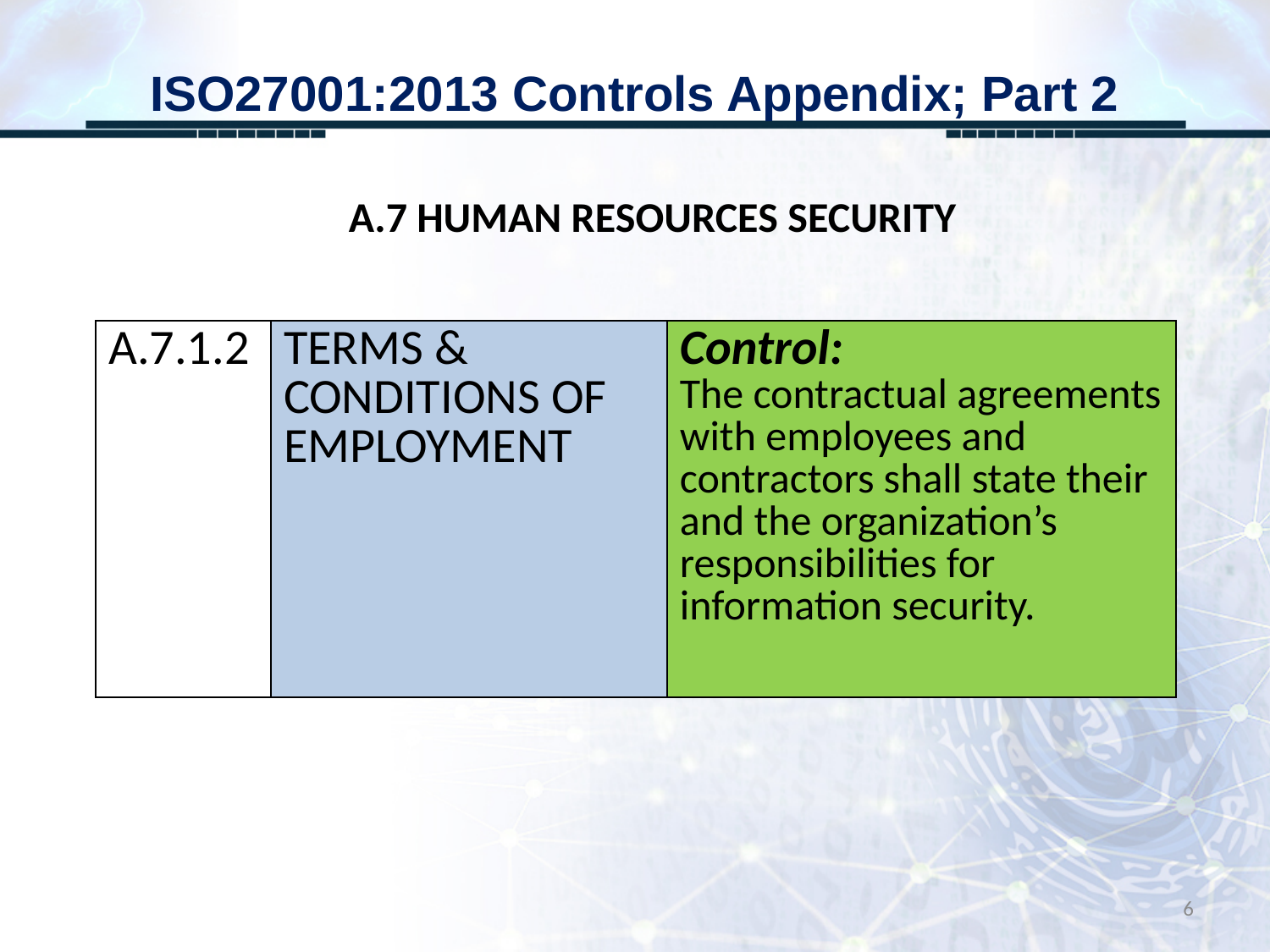

# ISO27001:2013 Controls Appendix; Part 2
A.7 HUMAN RESOURCES SECURITY
| A.7.1.2 | TERMS & CONDITIONS OF EMPLOYMENT | Control: The contractual agreements with employees and contractors shall state their and the organization’s responsibilities for information security. |
| --- | --- | --- |
6